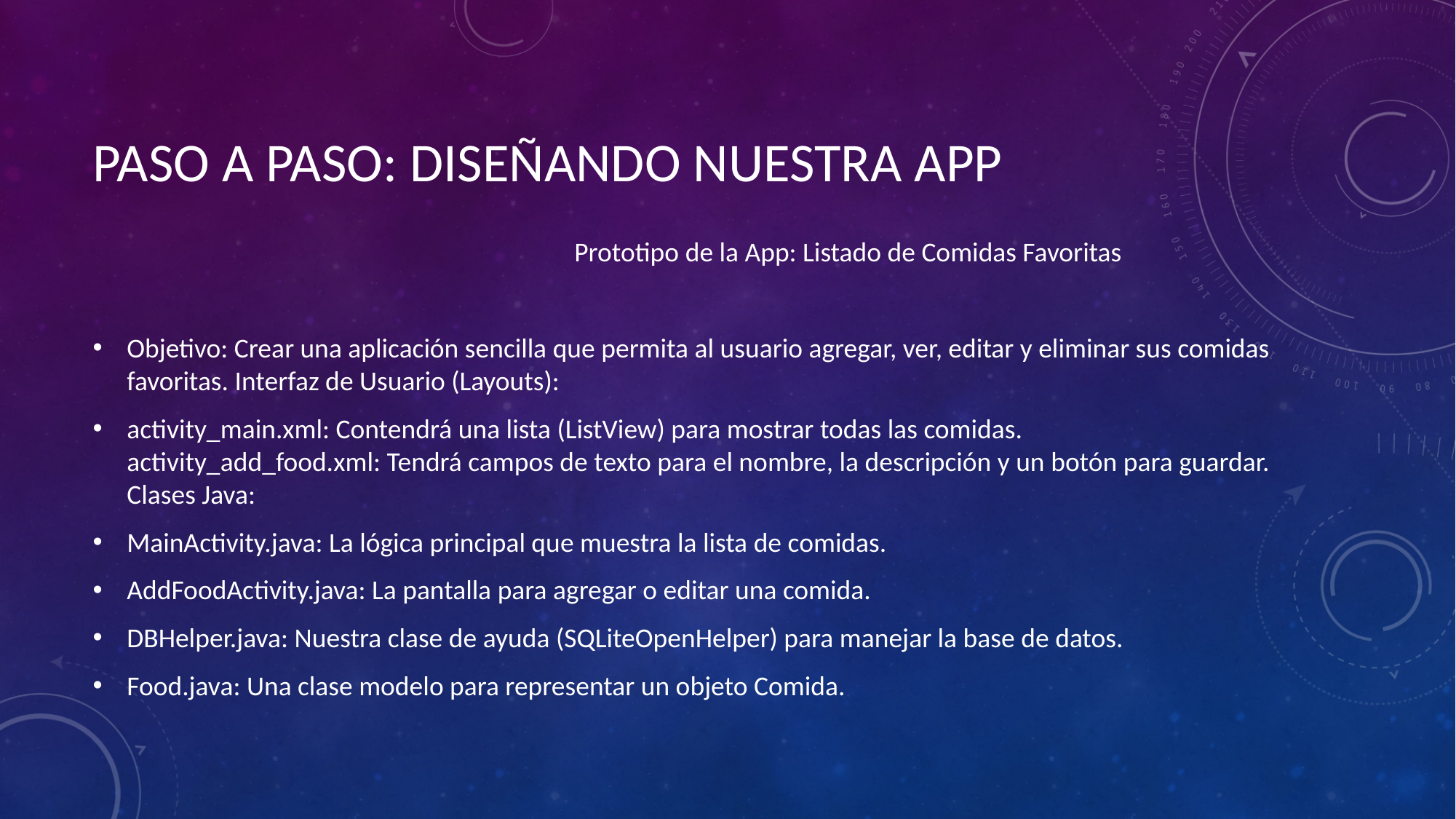

# Paso a Paso: Diseñando nuestra App
Prototipo de la App: Listado de Comidas Favoritas
Objetivo: Crear una aplicación sencilla que permita al usuario agregar, ver, editar y eliminar sus comidas favoritas. Interfaz de Usuario (Layouts):
activity_main.xml: Contendrá una lista (ListView) para mostrar todas las comidas. activity_add_food.xml: Tendrá campos de texto para el nombre, la descripción y un botón para guardar. Clases Java:
MainActivity.java: La lógica principal que muestra la lista de comidas.
AddFoodActivity.java: La pantalla para agregar o editar una comida.
DBHelper.java: Nuestra clase de ayuda (SQLiteOpenHelper) para manejar la base de datos.
Food.java: Una clase modelo para representar un objeto Comida.